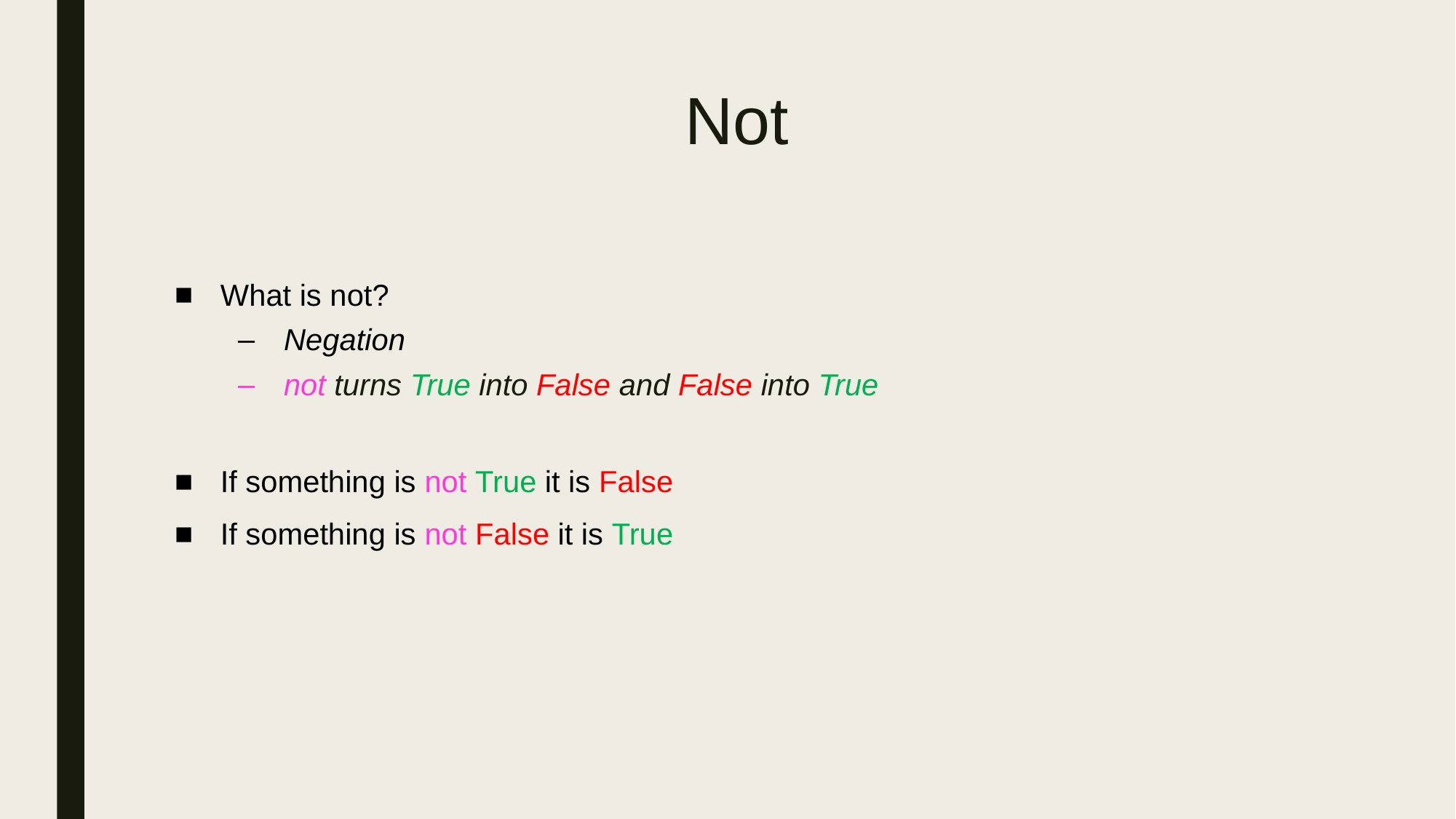

# Not
What is not?
Negation
not turns True into False and False into True

If something is not True it is False
If something is not False it is True